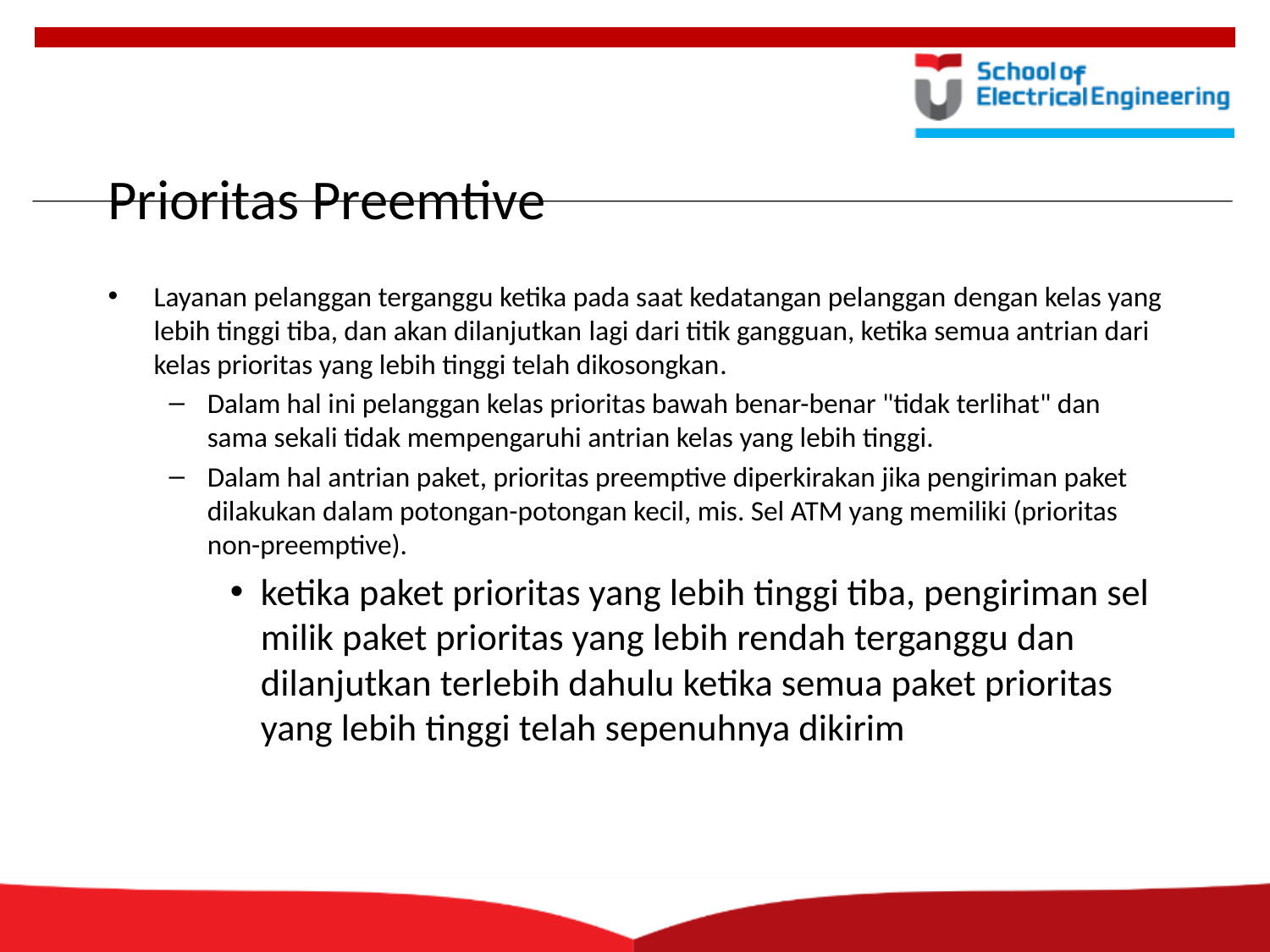

# Prioritas Preemtive
Layanan pelanggan terganggu ketika pada saat kedatangan pelanggan dengan kelas yang lebih tinggi tiba, dan akan dilanjutkan lagi dari titik gangguan, ketika semua antrian dari kelas prioritas yang lebih tinggi telah dikosongkan.
Dalam hal ini pelanggan kelas prioritas bawah benar-benar "tidak terlihat" dan sama sekali tidak mempengaruhi antrian kelas yang lebih tinggi.
Dalam hal antrian paket, prioritas preemptive diperkirakan jika pengiriman paket dilakukan dalam potongan-potongan kecil, mis. Sel ATM yang memiliki (prioritas non-preemptive).
ketika paket prioritas yang lebih tinggi tiba, pengiriman sel milik paket prioritas yang lebih rendah terganggu dan dilanjutkan terlebih dahulu ketika semua paket prioritas yang lebih tinggi telah sepenuhnya dikirim